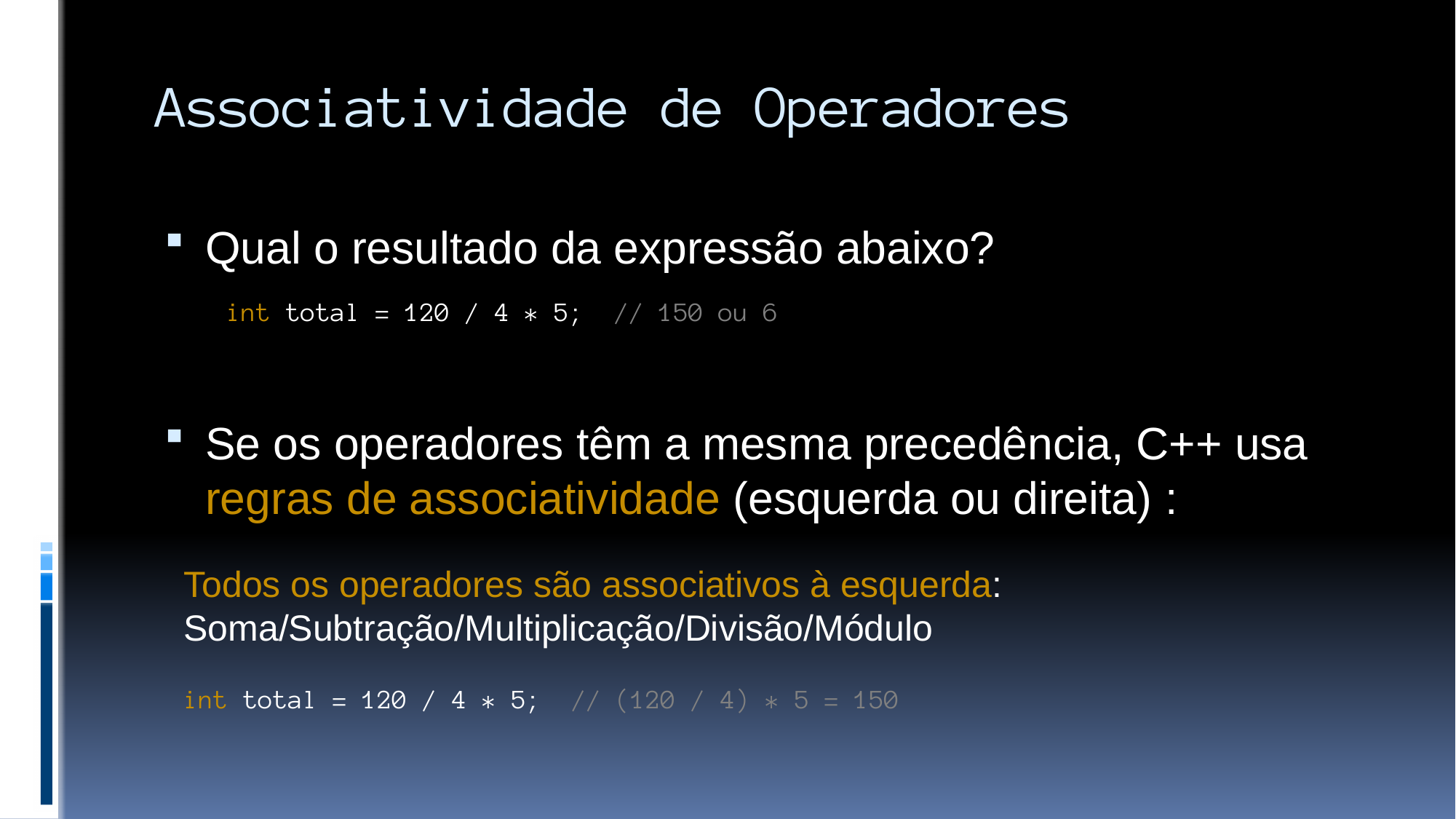

# Associatividade de Operadores
Qual o resultado da expressão abaixo?

Se os operadores têm a mesma precedência, C++ usa regras de associatividade (esquerda ou direita) :
int total = 120 / 4 * 5;  // 150 ou 6
Todos os operadores são associativos à esquerda:
Soma/Subtração/Multiplicação/Divisão/Módulo
int total = 120 / 4 * 5;  // (120 / 4) * 5 = 150